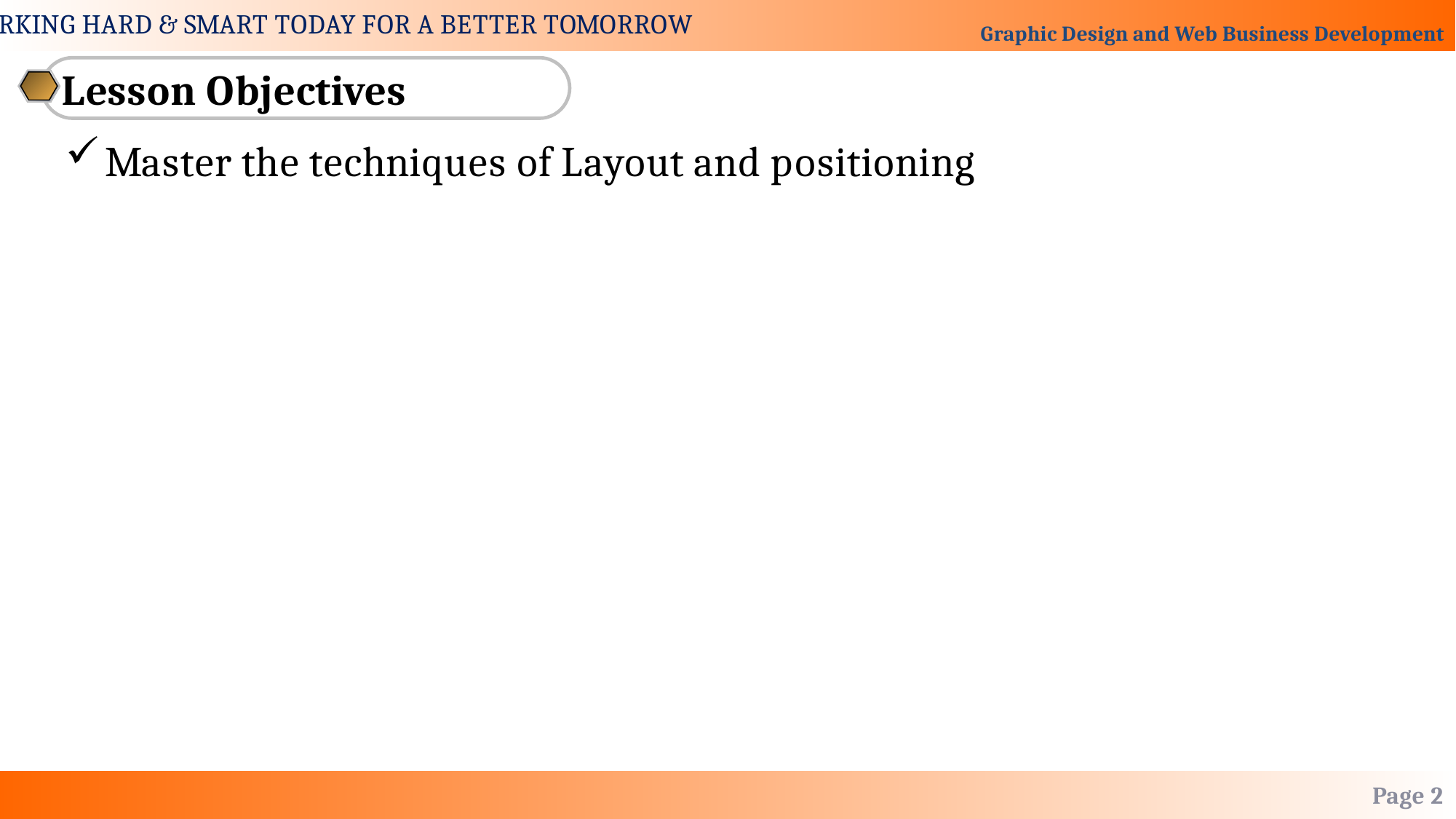

Lesson Objectives

Master the techniques of Layout and positioning
Page 2